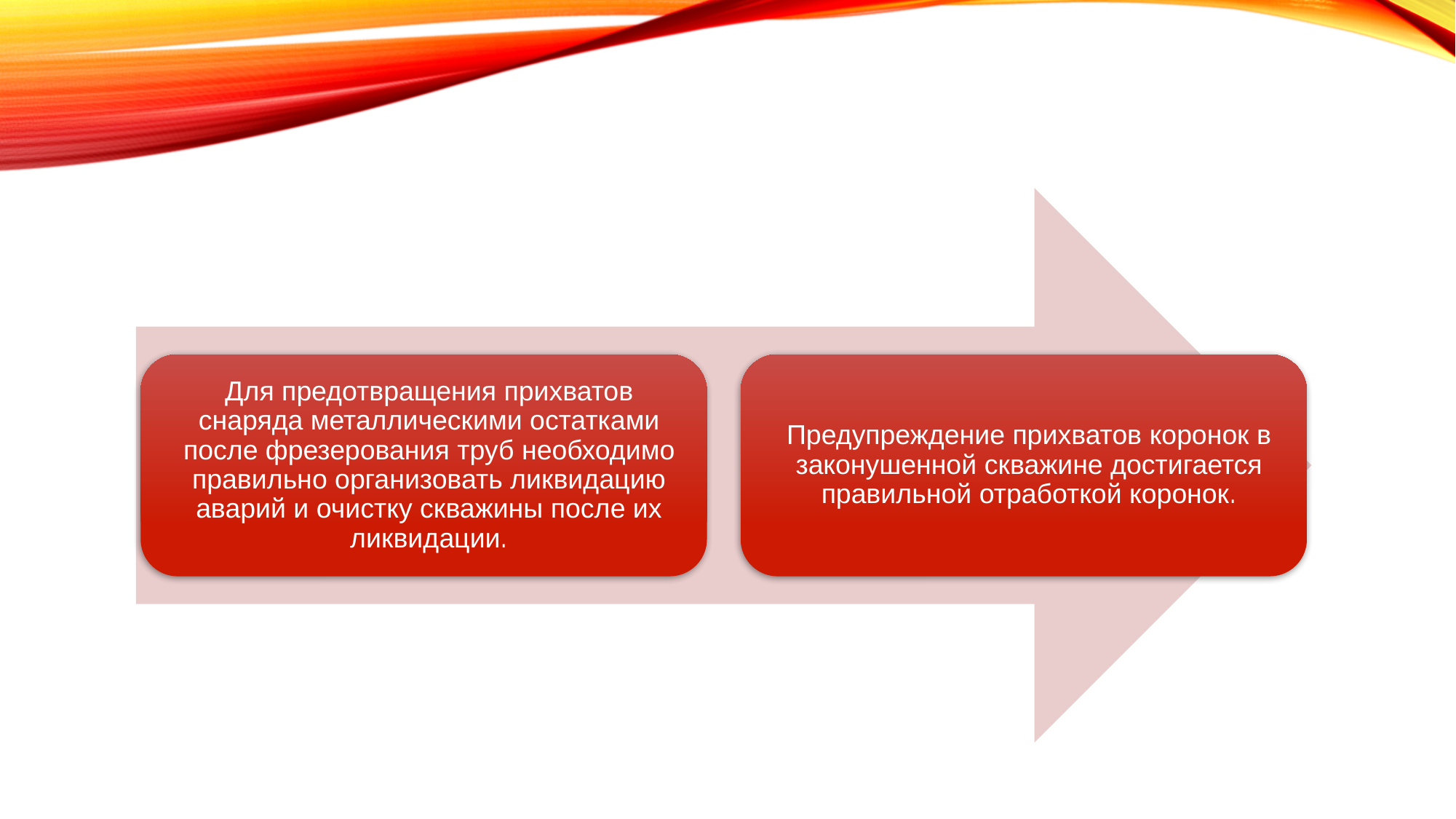

Для предотвращения прихватов снаряда металлическими остатками после фрезерования труб необходимо правильно организовать ликвидацию аварий и очистку скважины после их ликвида­ции.
Предупреждение прихватов коронок в законушенной скважине достигается правильной отработкой коронок.